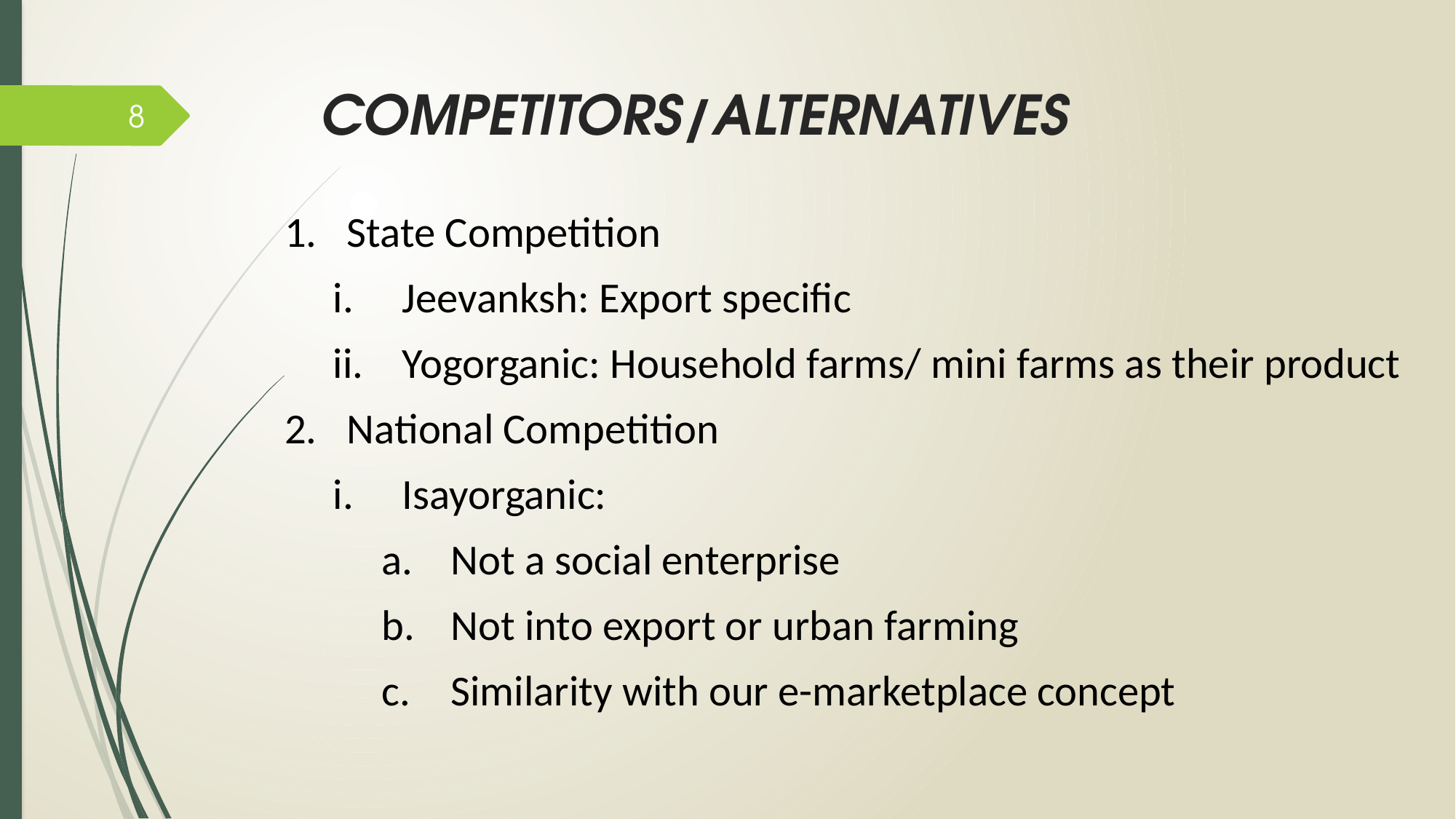

# COMPETITORS/ALTERNATIVES
8
State Competition
Jeevanksh: Export specific
Yogorganic: Household farms/ mini farms as their product
National Competition
Isayorganic:
Not a social enterprise
Not into export or urban farming
Similarity with our e-marketplace concept